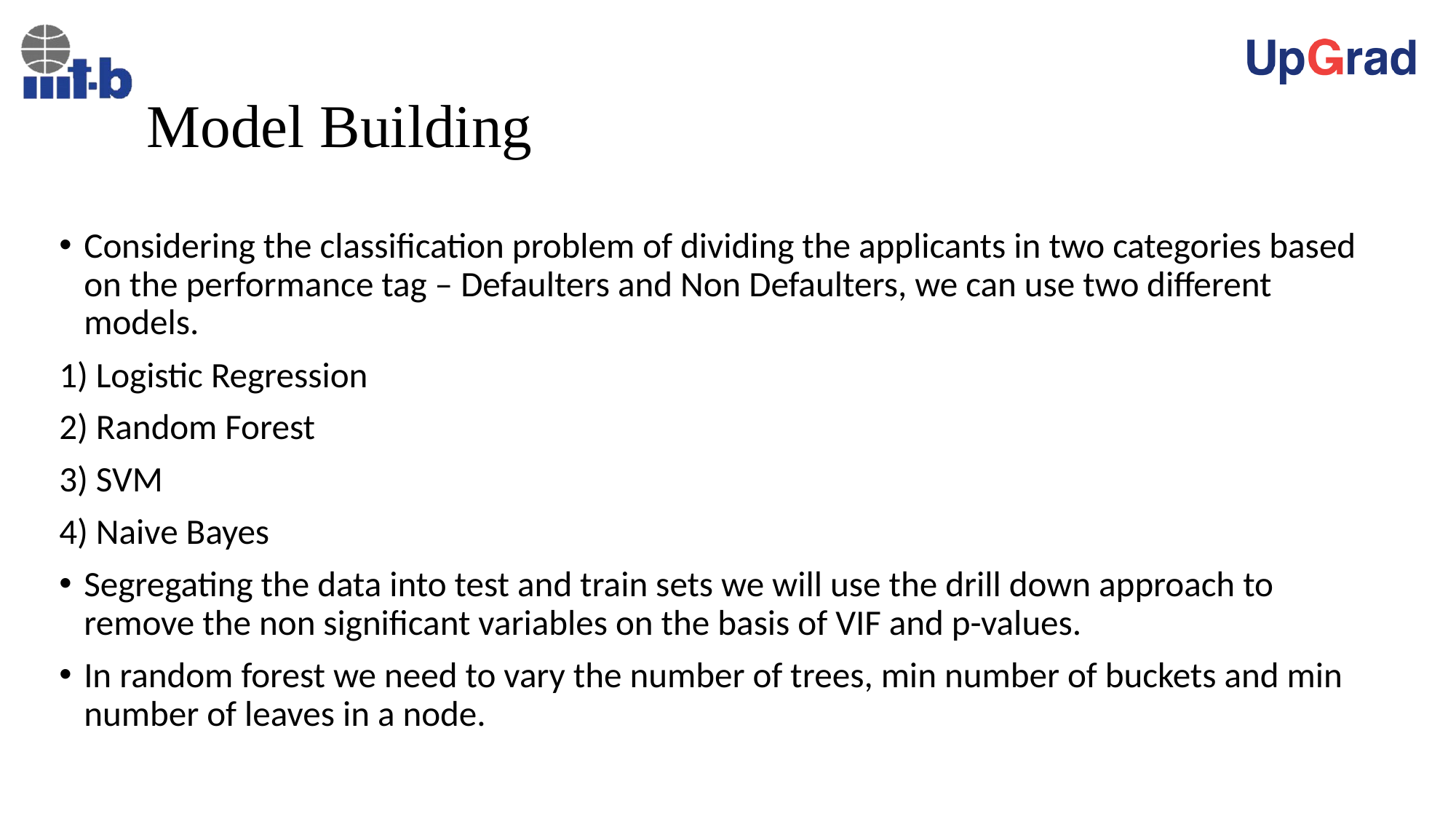

# Model Building
Considering the classification problem of dividing the applicants in two categories based on the performance tag – Defaulters and Non Defaulters, we can use two different models.
1) Logistic Regression
2) Random Forest
3) SVM
4) Naive Bayes
Segregating the data into test and train sets we will use the drill down approach to remove the non significant variables on the basis of VIF and p-values.
In random forest we need to vary the number of trees, min number of buckets and min number of leaves in a node.